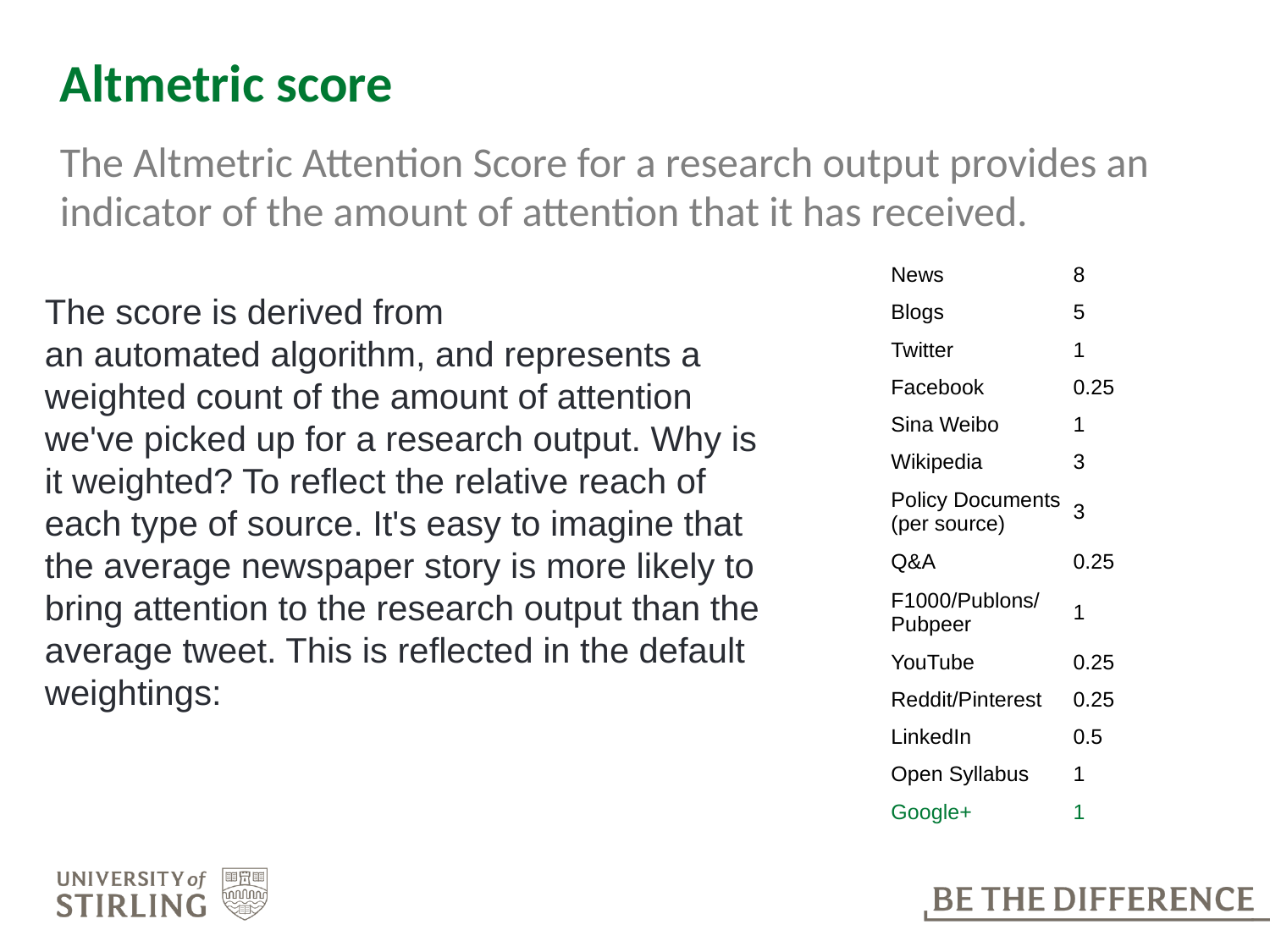

# Altmetric score
The Altmetric Attention Score for a research output provides an indicator of the amount of attention that it has received.

The score is derived from an automated algorithm, and represents a weighted count of the amount of attention we've picked up for a research output. Why is it weighted? To reflect the relative reach of each type of source. It's easy to imagine that the average newspaper story is more likely to bring attention to the research output than the average tweet. This is reflected in the default weightings:
| News | 8 |
| --- | --- |
| Blogs | 5 |
| Twitter | 1 |
| Facebook | 0.25 |
| Sina Weibo | 1 |
| Wikipedia | 3 |
| Policy Documents (per source) | 3 |
| Q&A | 0.25 |
| F1000/Publons/Pubpeer | 1 |
| YouTube | 0.25 |
| Reddit/Pinterest | 0.25 |
| LinkedIn | 0.5 |
| Open Syllabus | 1 |
| Google+ | 1 |